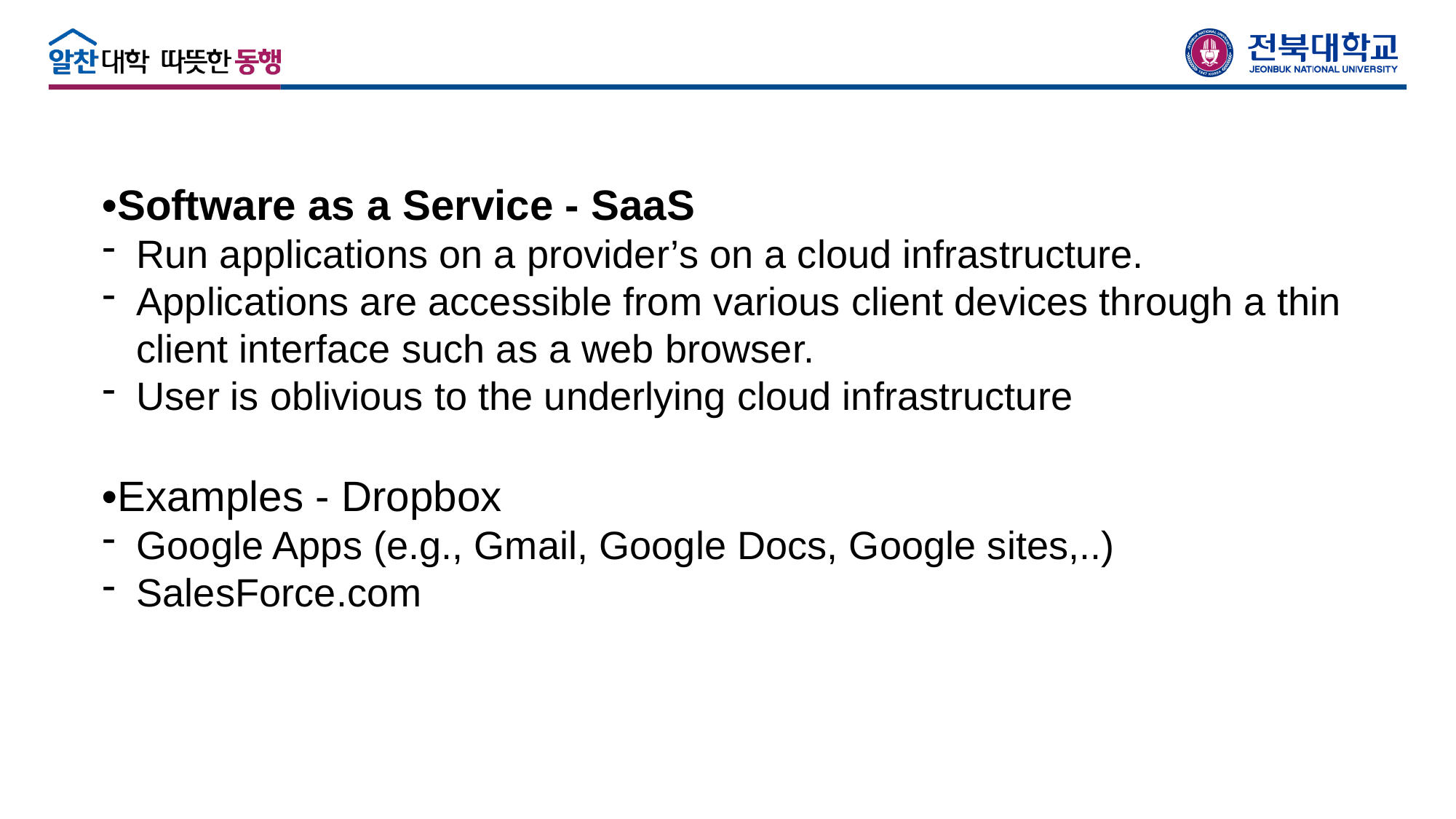

•Software as a Service - SaaS
Run applications on a provider’s on a cloud infrastructure.
Applications are accessible from various client devices through a thin client interface such as a web browser.
User is oblivious to the underlying cloud infrastructure

•Examples - Dropbox
Google Apps (e.g., Gmail, Google Docs, Google sites,..)
SalesForce.com